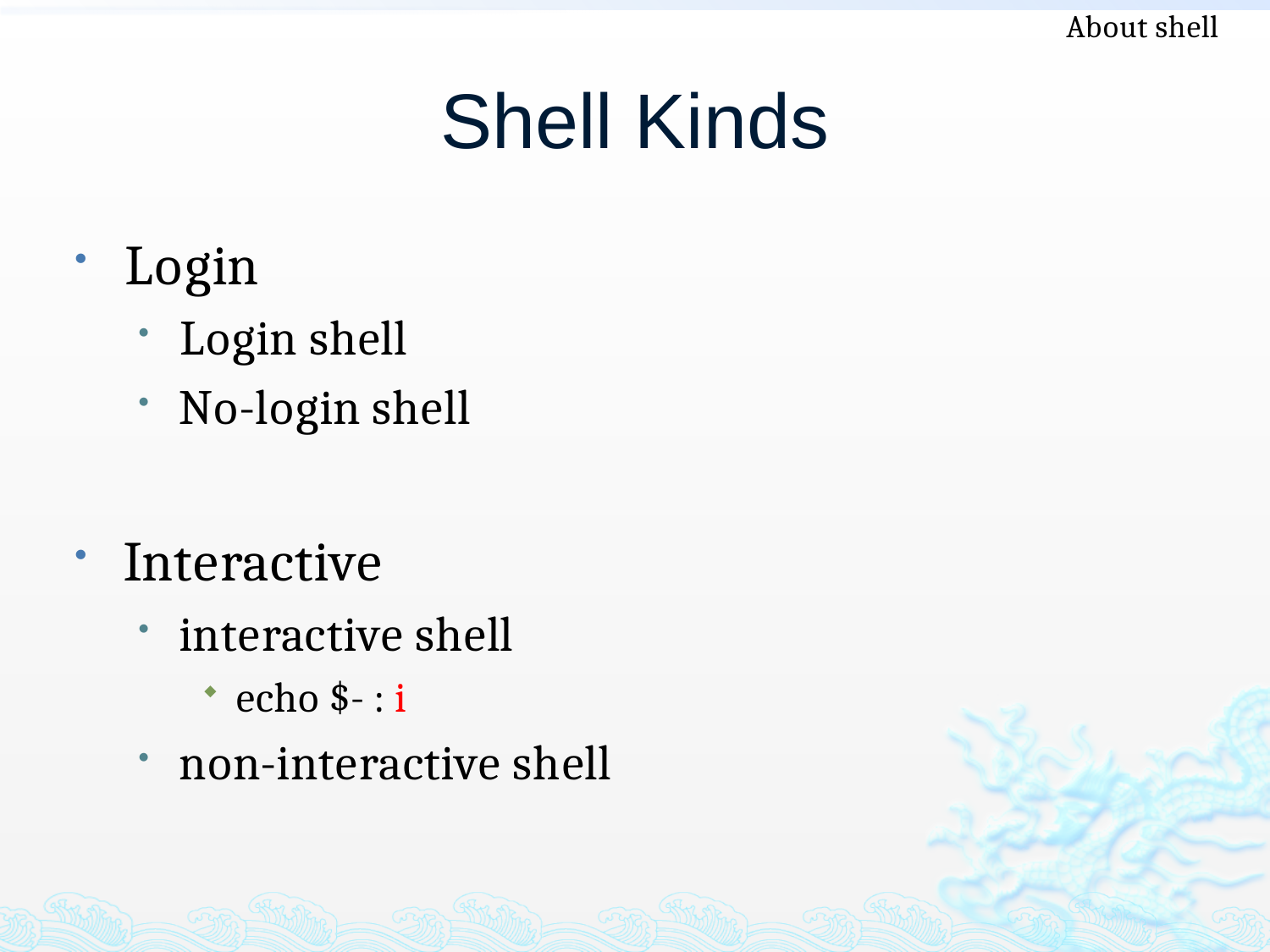

About shell
# Shell Kinds
Login
Login shell
No-login shell

Interactive
interactive shell
echo $- : i
non-interactive shell